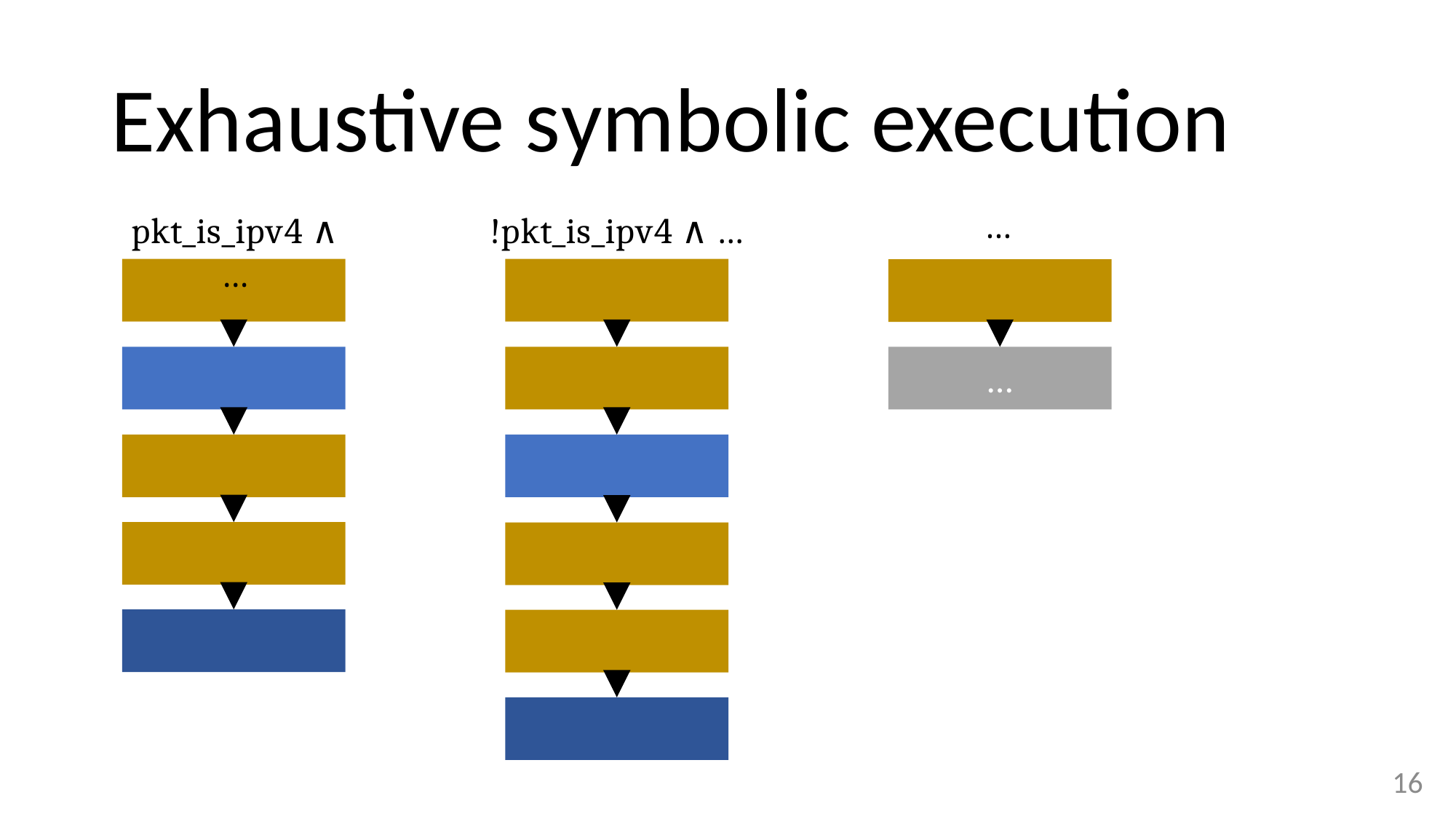

# Exhaustive symbolic execution
…

…
pkt_is_ipv4 ∧ …
!pkt_is_ipv4 ∧ …

16